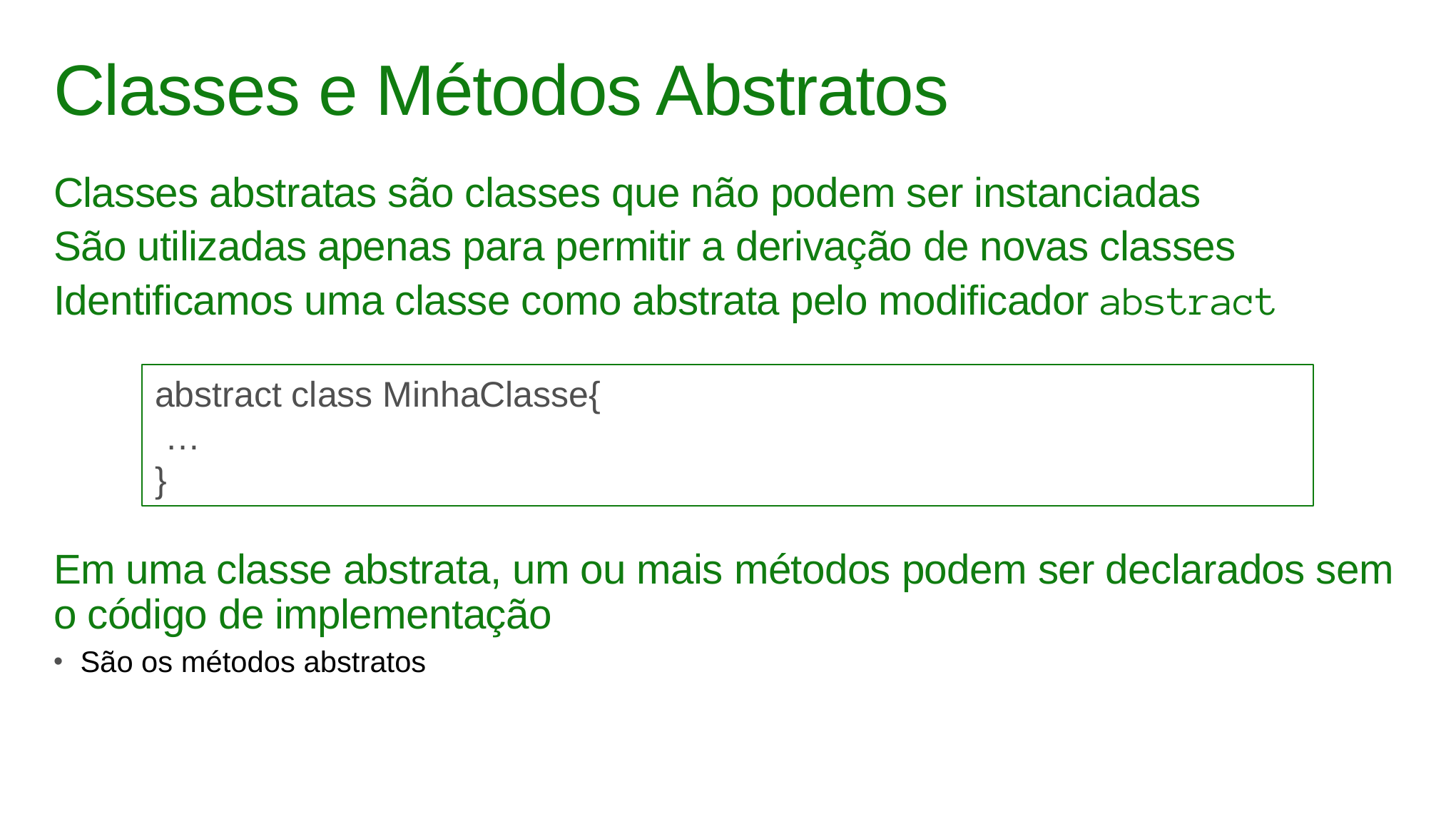

# Classes e Métodos Abstratos
Classes abstratas são classes que não podem ser instanciadas
São utilizadas apenas para permitir a derivação de novas classes
Identificamos uma classe como abstrata pelo modificador abstract

Em uma classe abstrata, um ou mais métodos podem ser declarados sem o código de implementação
São os métodos abstratos
abstract class MinhaClasse{
 …
}